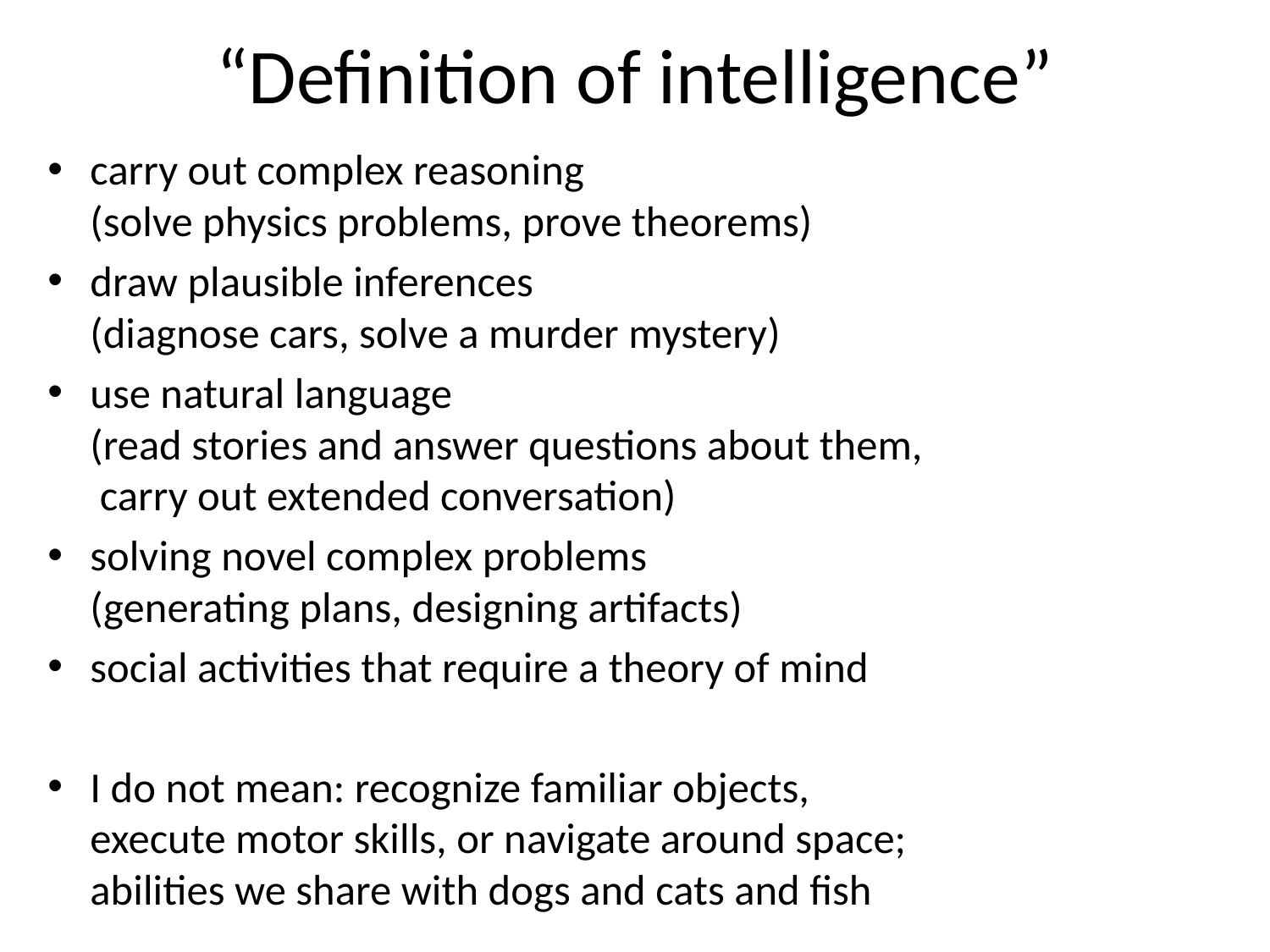

# “Definition of intelligence”
carry out complex reasoning
(solve physics problems, prove theorems)
draw plausible inferences
(diagnose cars, solve a murder mystery)
use natural language
(read stories and answer questions about them,
 carry out extended conversation)
solving novel complex problems
(generating plans, designing artifacts)
social activities that require a theory of mind

I do not mean: recognize familiar objects,
execute motor skills, or navigate around space;
abilities we share with dogs and cats and fish